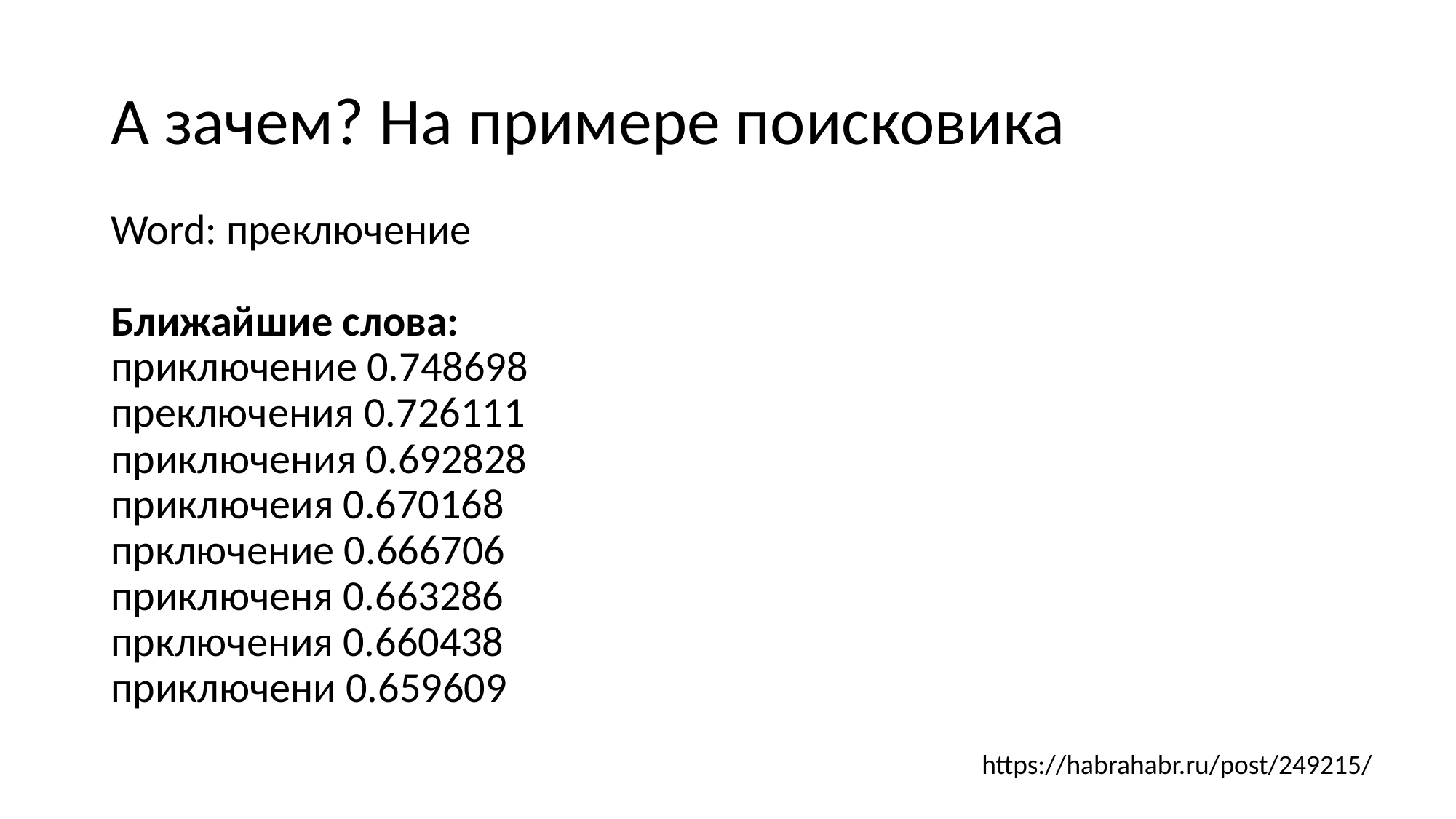

# А зачем? На примере поисковика
Word: преключение
Ближайшие слова:
приключение 0.748698
преключения 0.726111
приключения 0.692828
приключеия 0.670168
прключение 0.666706
приключеня 0.663286
прключения 0.660438
приключени 0.659609
https://habrahabr.ru/post/249215/